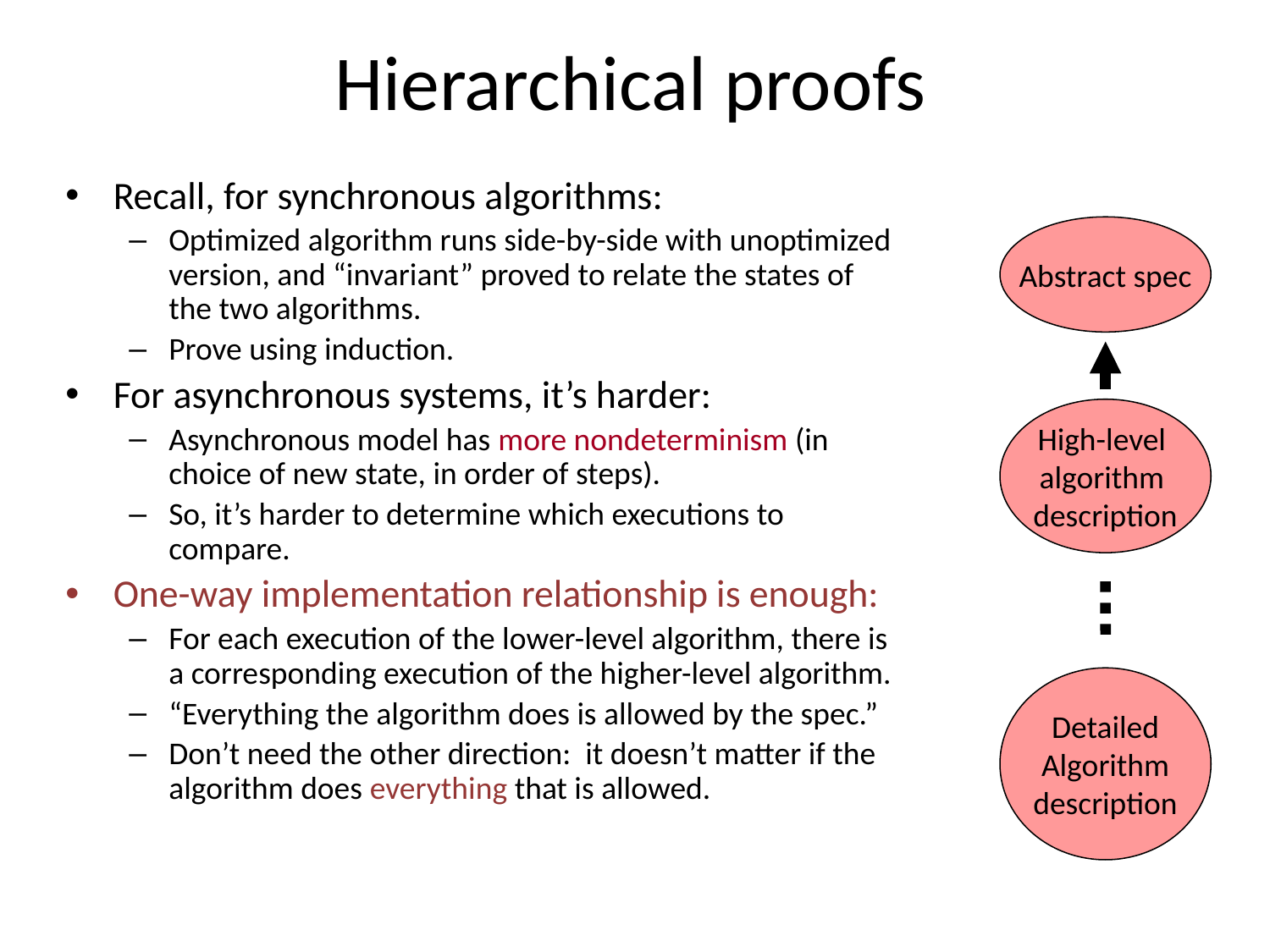

# Hierarchical proofs
Recall, for synchronous algorithms:
Optimized algorithm runs side-by-side with unoptimized version, and “invariant” proved to relate the states of the two algorithms.
Prove using induction.
For asynchronous systems, it’s harder:
Asynchronous model has more nondeterminism (in choice of new state, in order of steps).
So, it’s harder to determine which executions to compare.
One-way implementation relationship is enough:
For each execution of the lower-level algorithm, there is a corresponding execution of the higher-level algorithm.
“Everything the algorithm does is allowed by the spec.”
Don’t need the other direction:  it doesn’t matter if the algorithm does everything that is allowed.
Abstract spec

High-level
algorithm
description

Detailed
Algorithm
description